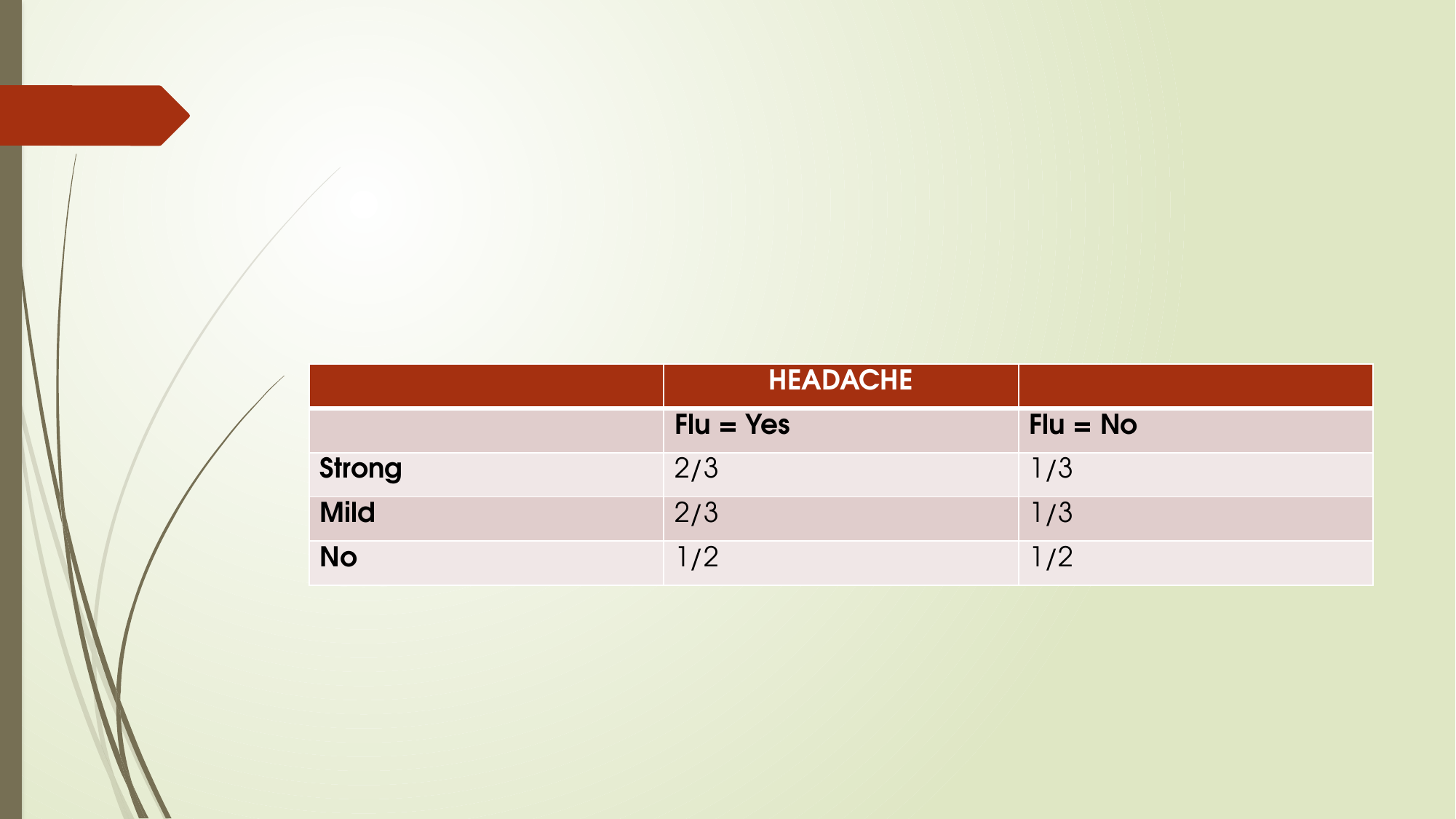

#
|  | HEADACHE |  |
| --- | --- | --- |
|  | Flu = Yes | Flu = No |
| Strong | 2/3 | 1/3 |
| Mild | 2/3 | 1/3 |
| No | 1/2 | 1/2 |